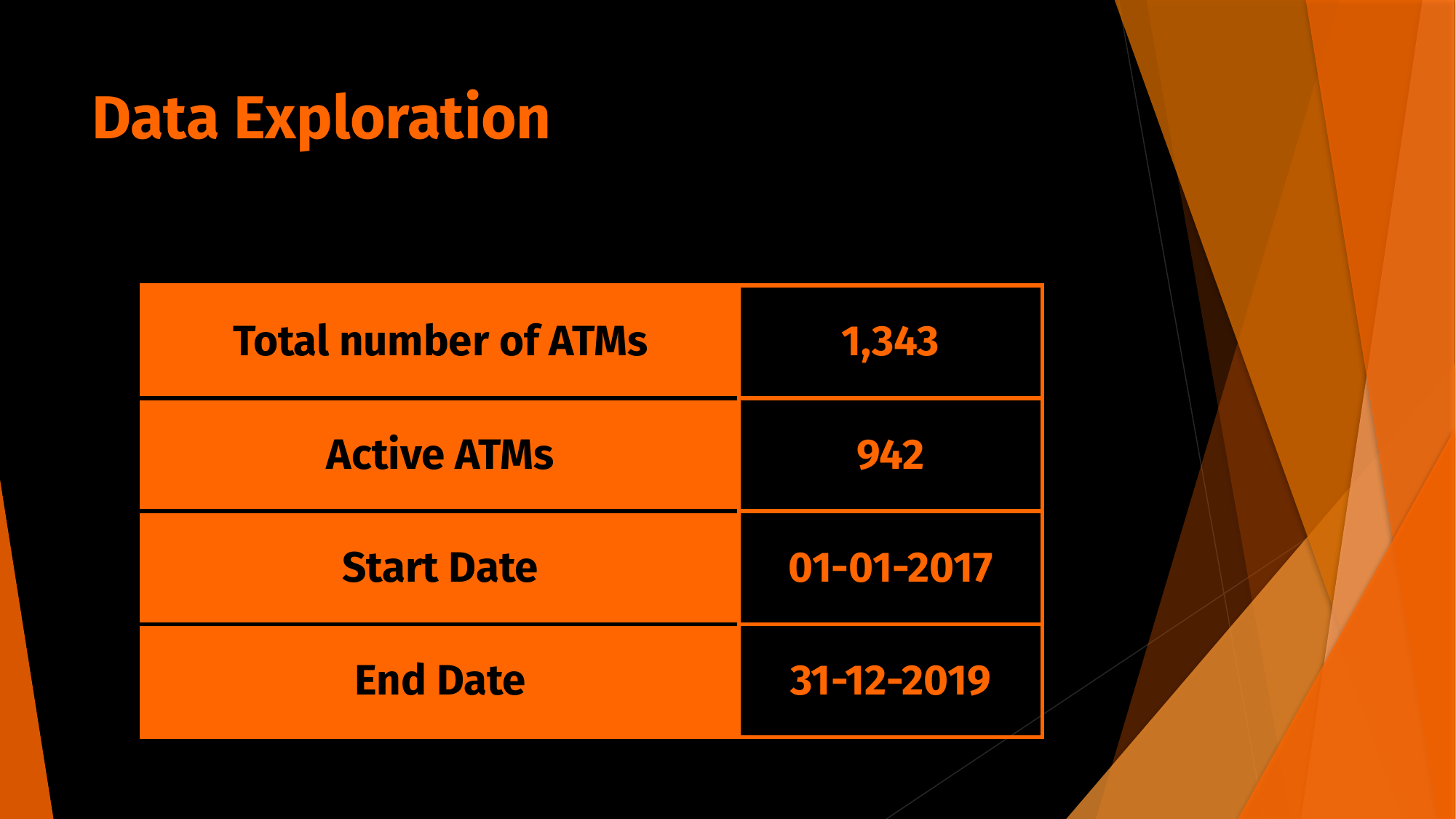

# Data Exploration
| Total number of ATMs | 1,343 |
| --- | --- |
| Active ATMs | 942 |
| Start Date | 01-01-2017 |
| End Date | 31-12-2019 |